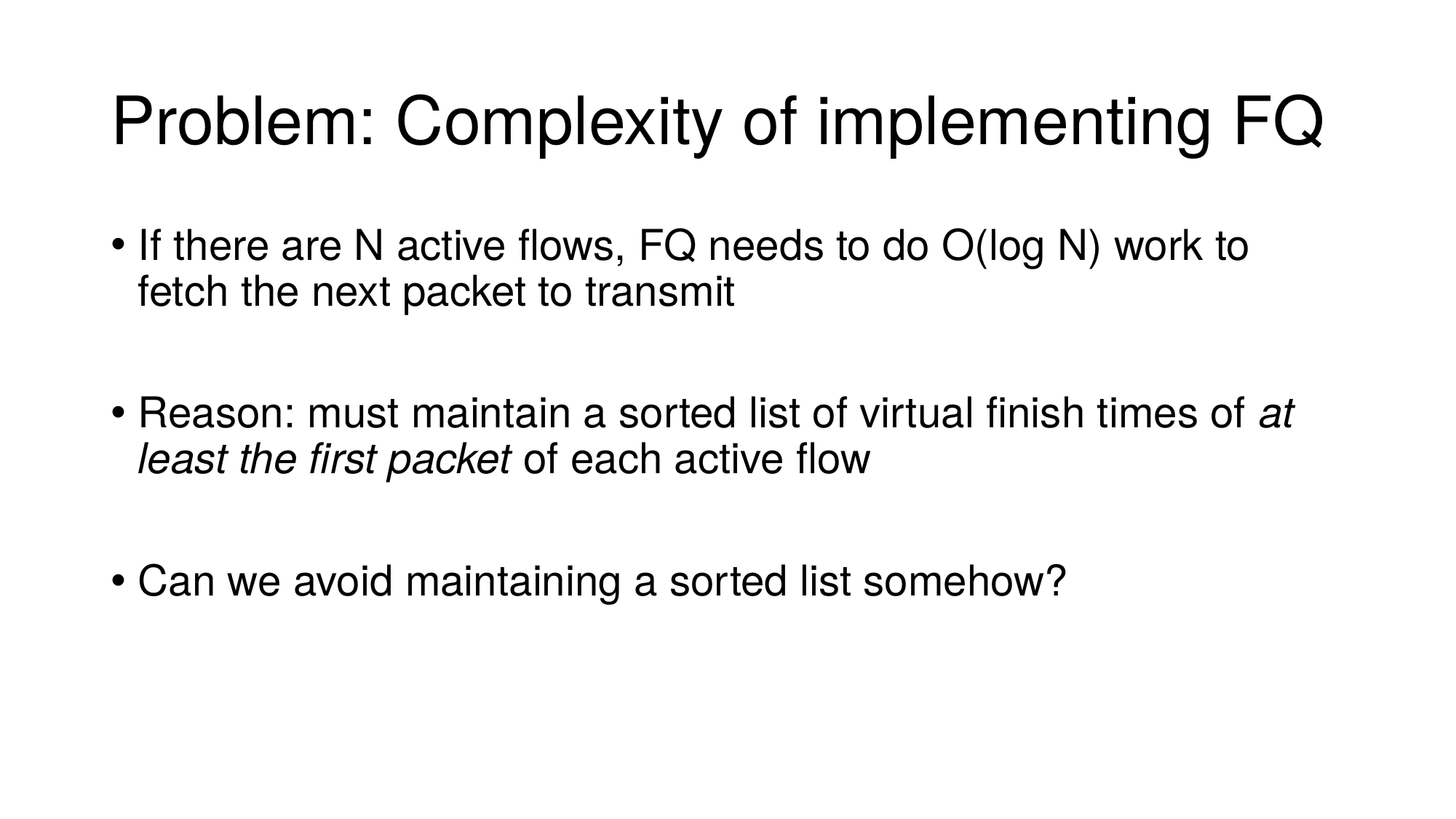

# Problem: Complexity of implementing FQ
If there are N active flows, FQ needs to do O(log N) work to fetch the next packet to transmit

Reason: must maintain a sorted list of virtual finish times of at least the first packet of each active flow

Can we avoid maintaining a sorted list somehow?